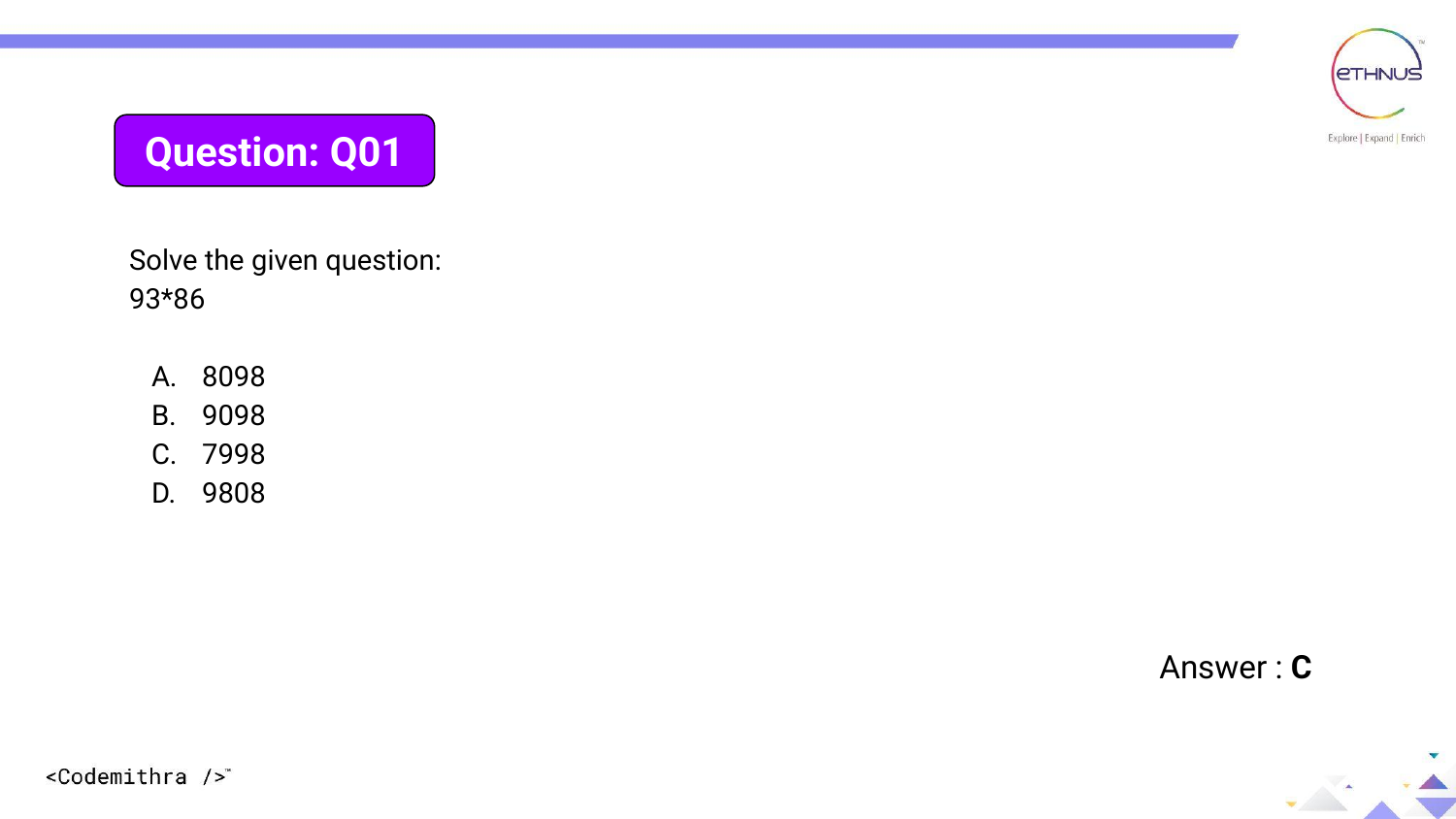

Question: Q01
Solve the given question:
93*86

8098
9098
7998
9808
Answer : C